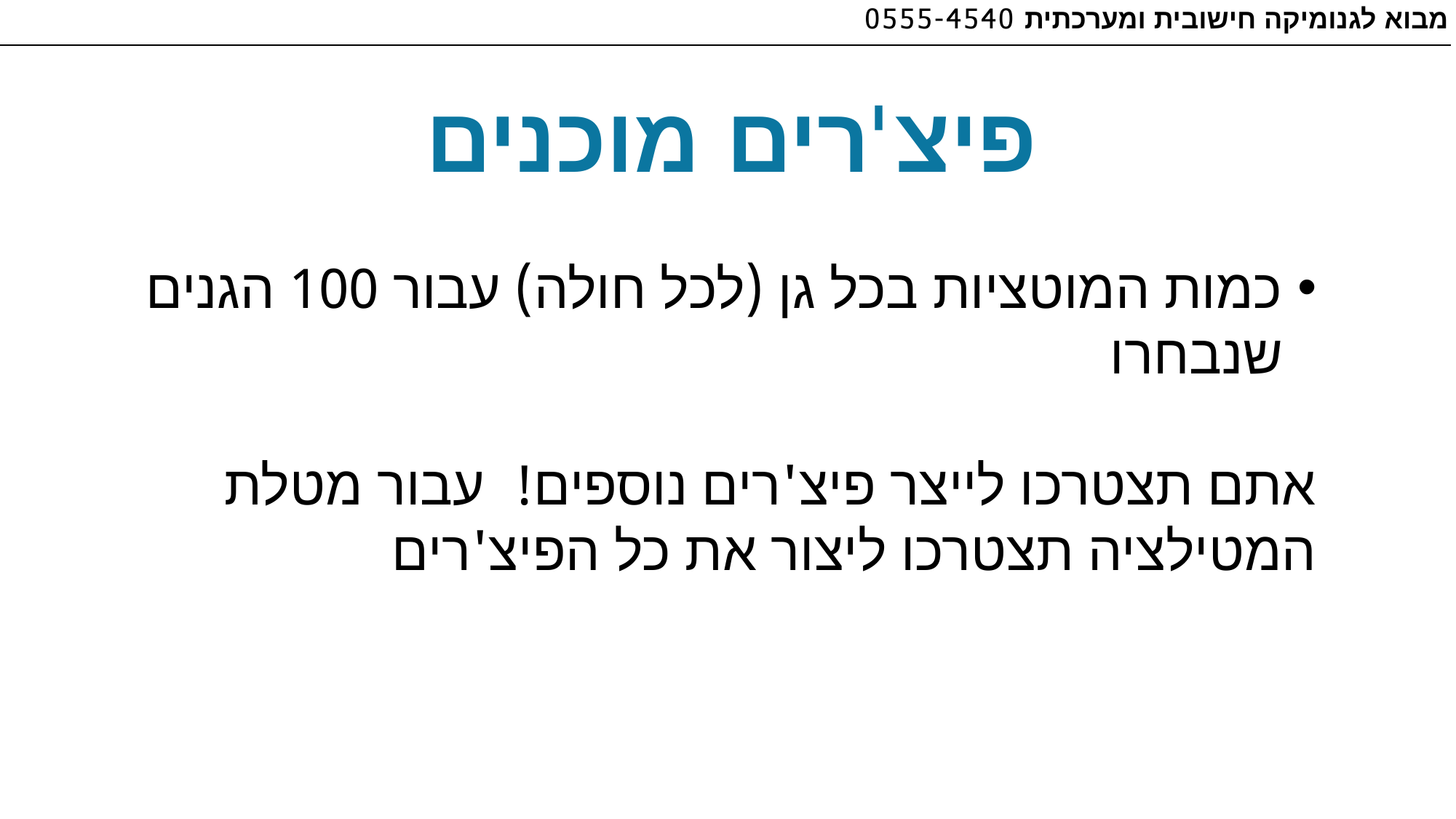

מבוא לגנומיקה חישובית ומערכתית 0555-4540
# פיצ'רים מוכנים
כמות המוטציות בכל גן (לכל חולה) עבור 100 הגנים שנבחרו

אתם תצטרכו לייצר פיצ'רים נוספים!  עבור מטלת המטילציה תצטרכו ליצור את כל הפיצ'רים
15